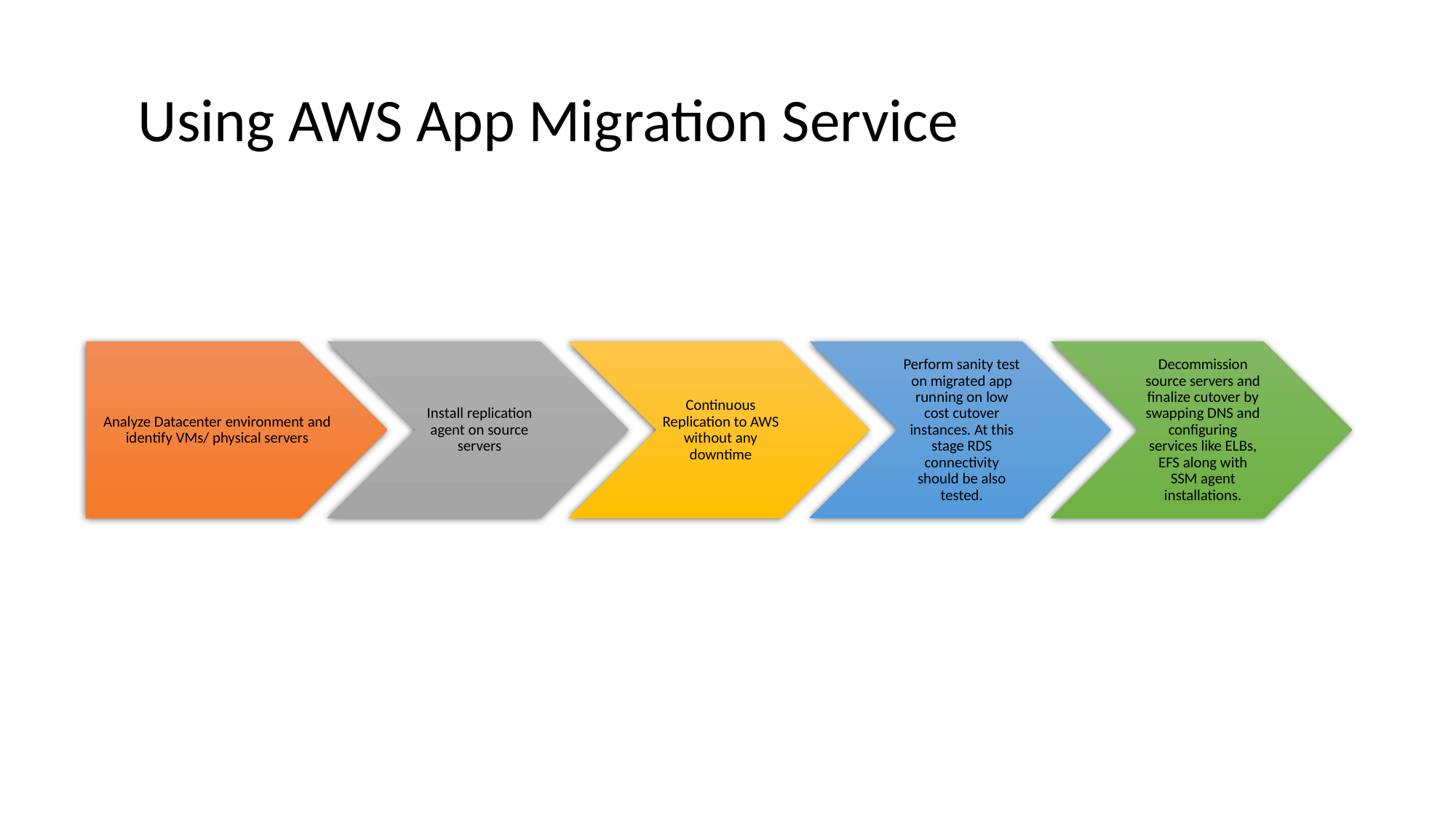

# Using AWS App Migration Service
Analyze Datacenter environment and identify VMs/ physical servers
Install replication agent on source servers
Continuous Replication to AWS without any downtime
Perform sanity test on migrated app running on low cost cutover instances. At this stage RDS connectivity should be also tested.
Decommission source servers and finalize cutover by swapping DNS and configuring services like ELBs, EFS along with SSM agent installations.